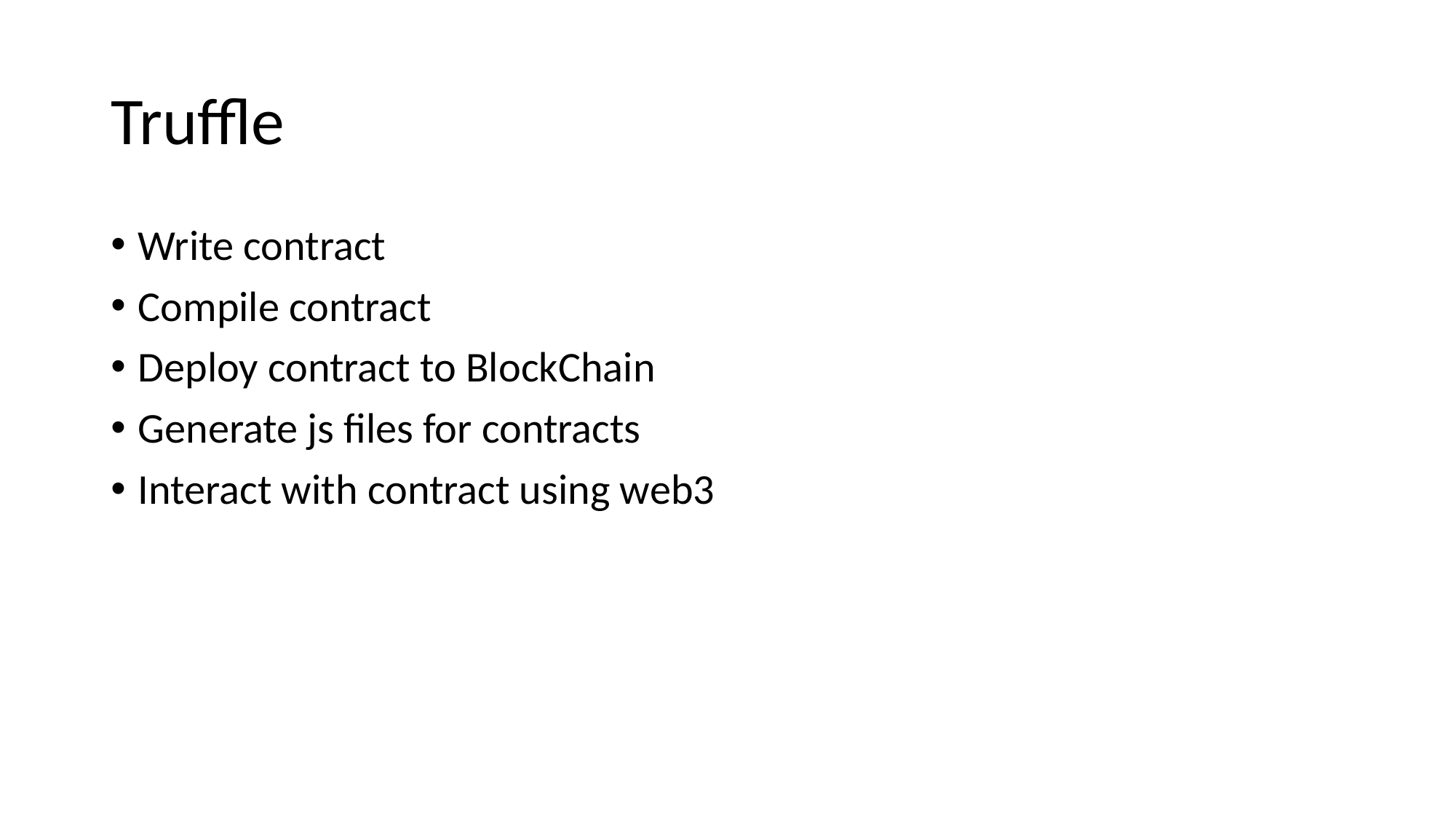

# Truffle
Write contract
Compile contract
Deploy contract to BlockChain
Generate js files for contracts
Interact with contract using web3